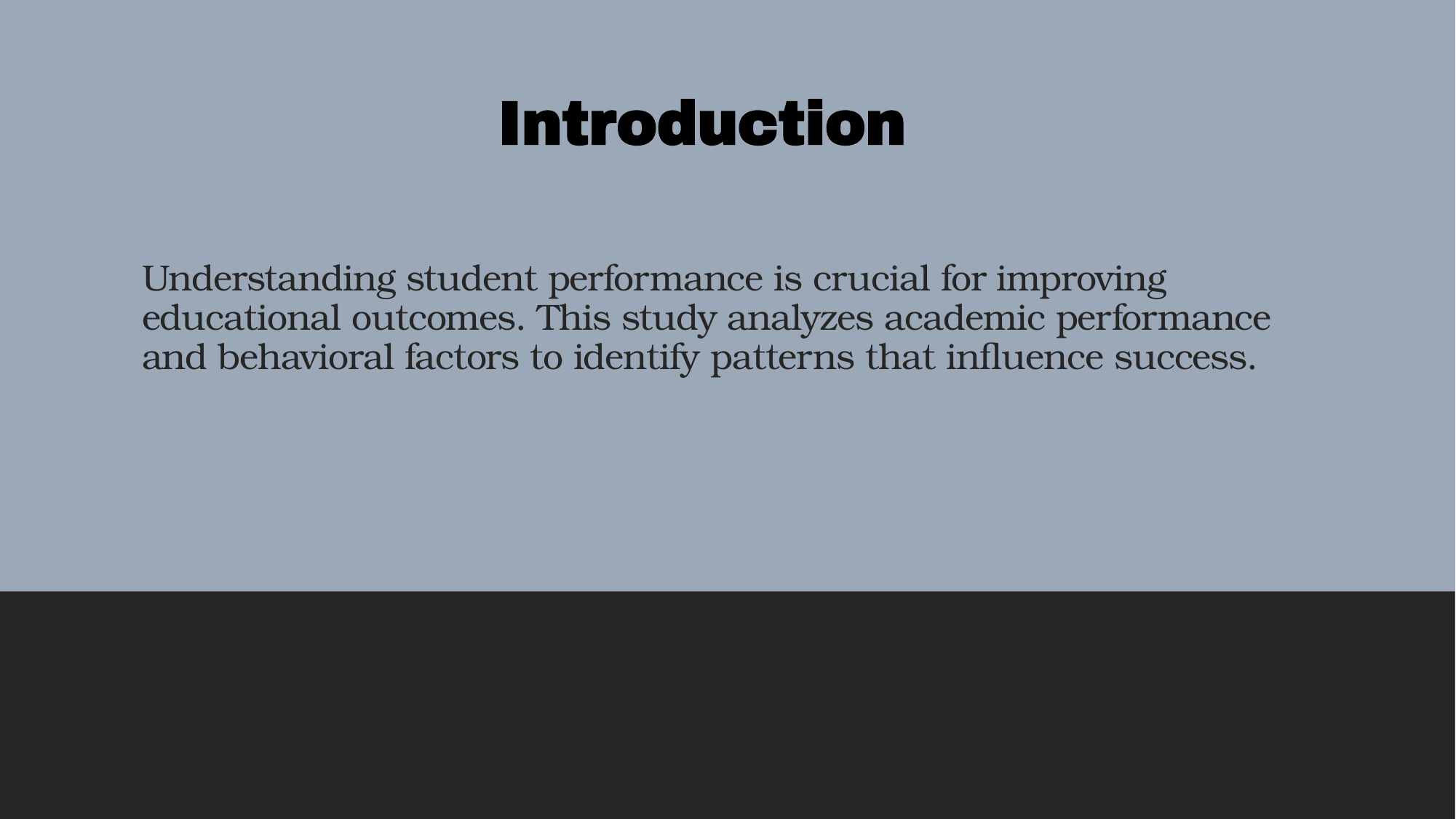

Introduction
# Understanding student performance is crucial for improving educational outcomes. This study analyzes academic performance and behavioral factors to identify patterns that influence success.